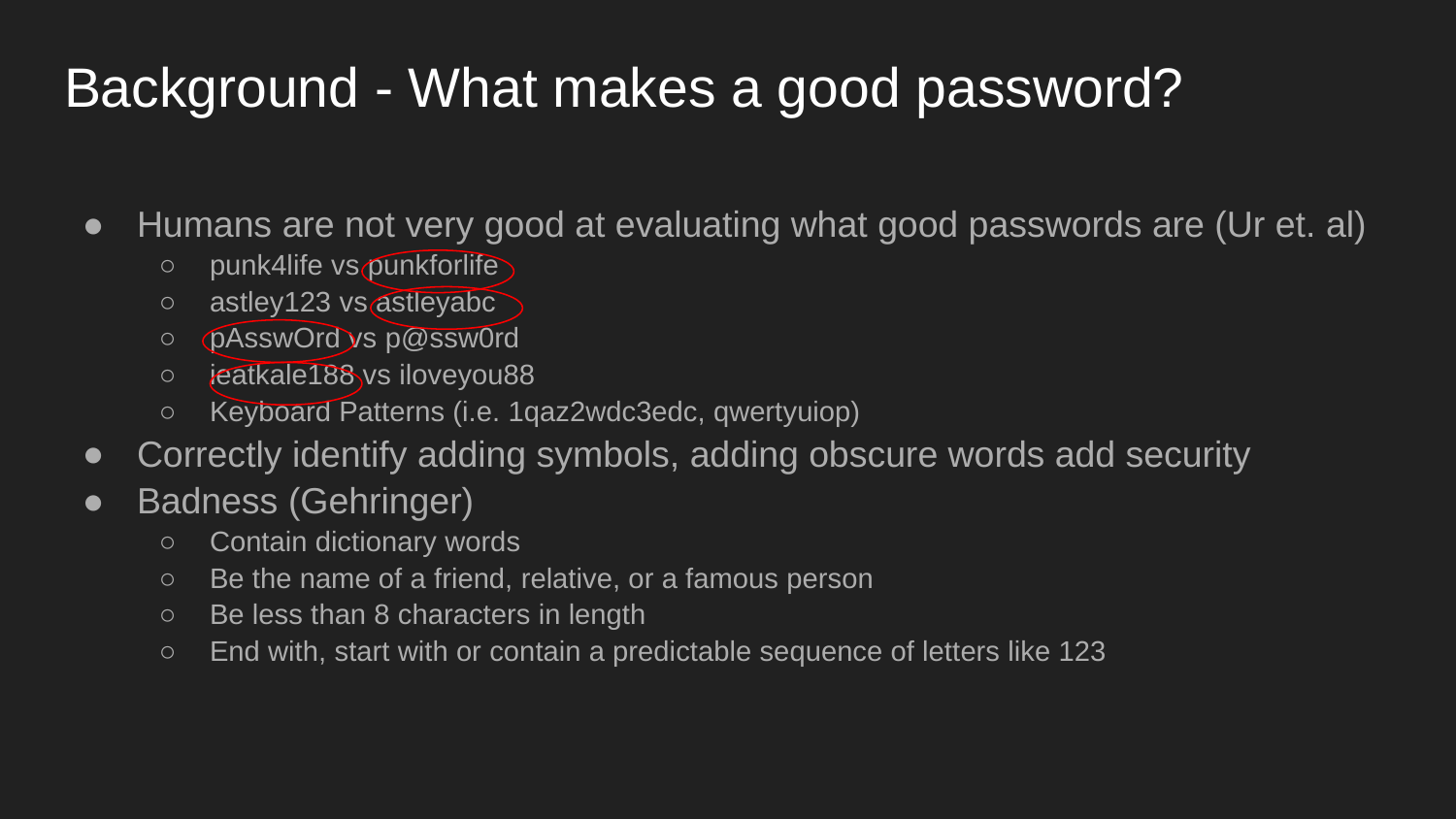

# Background - What makes a good password?
Humans are not very good at evaluating what good passwords are (Ur et. al)
punk4life vs punkforlife
astley123 vs astleyabc
pAsswOrd vs p@ssw0rd
ieatkale188 vs iloveyou88
Keyboard Patterns (i.e. 1qaz2wdc3edc, qwertyuiop)
Correctly identify adding symbols, adding obscure words add security
Badness (Gehringer)
Contain dictionary words
Be the name of a friend, relative, or a famous person
Be less than 8 characters in length
End with, start with or contain a predictable sequence of letters like 123